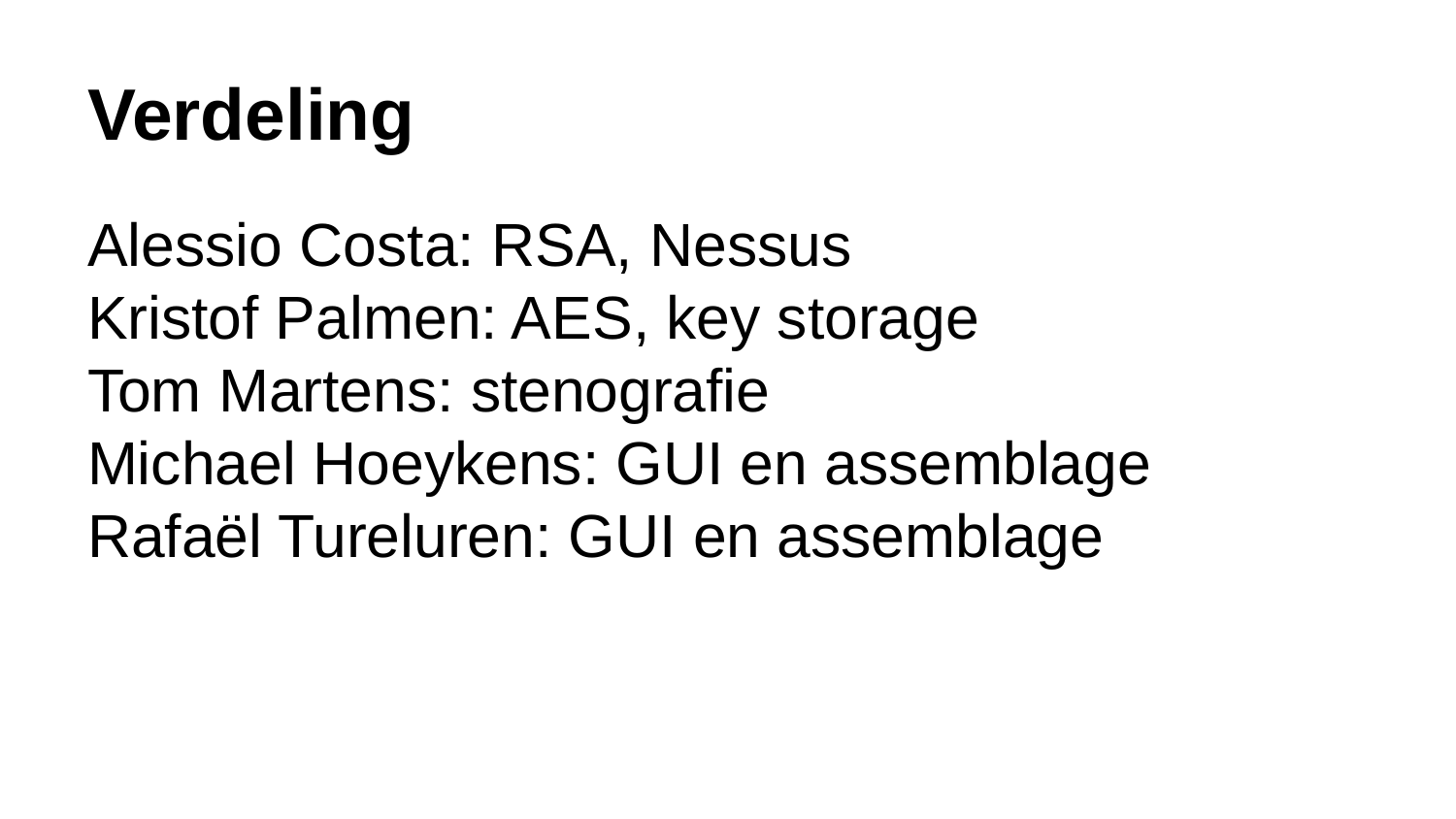

# Verdeling
Alessio Costa: RSA, Nessus
Kristof Palmen: AES, key storage
Tom Martens: stenografie
Michael Hoeykens: GUI en assemblage
Rafaël Tureluren: GUI en assemblage